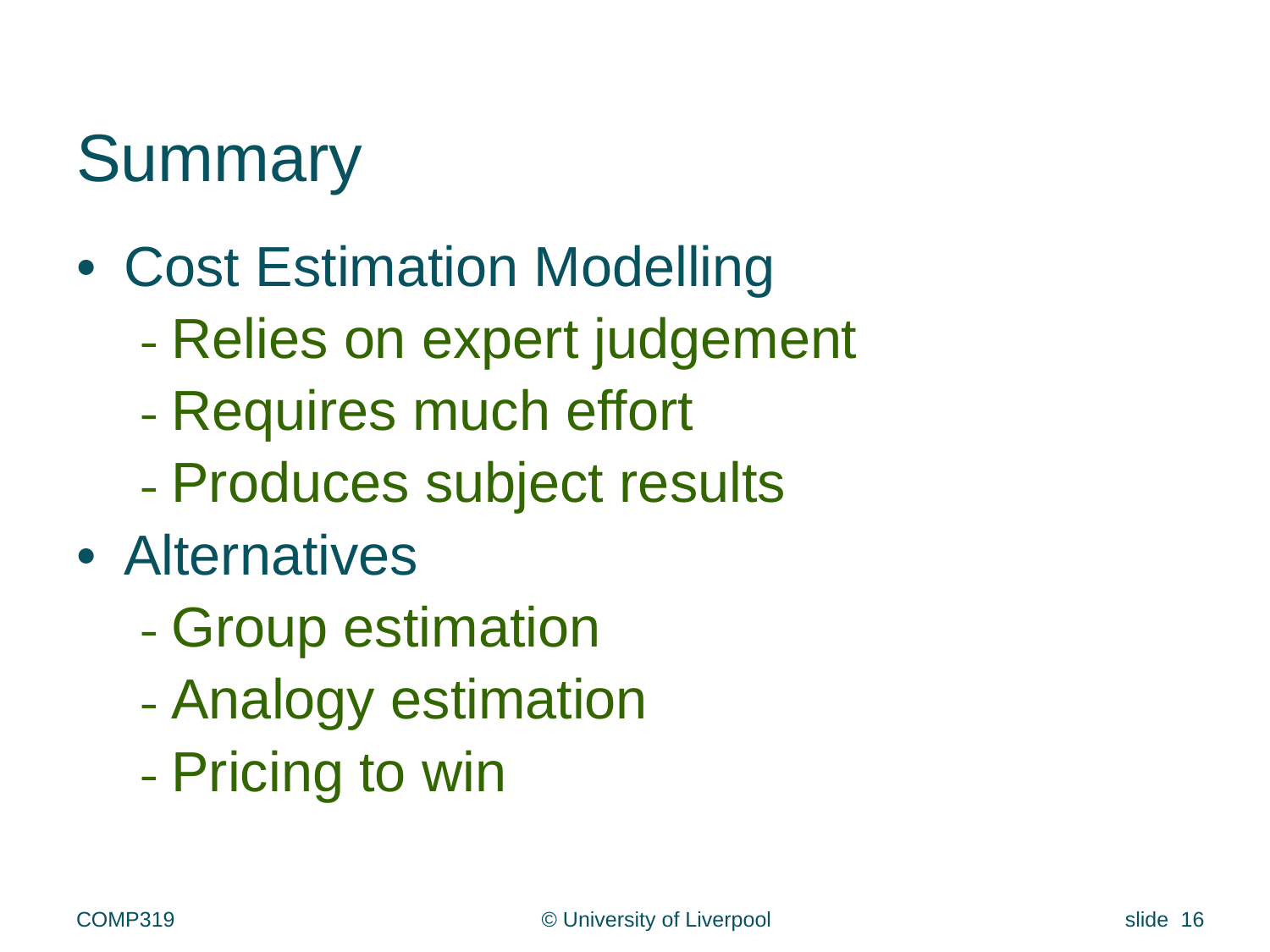

# Summary
Cost Estimation Modelling
Relies on expert judgement
Requires much effort
Produces subject results
Alternatives
Group estimation
Analogy estimation
Pricing to win

COMP319
© University of Liverpool
slide  16